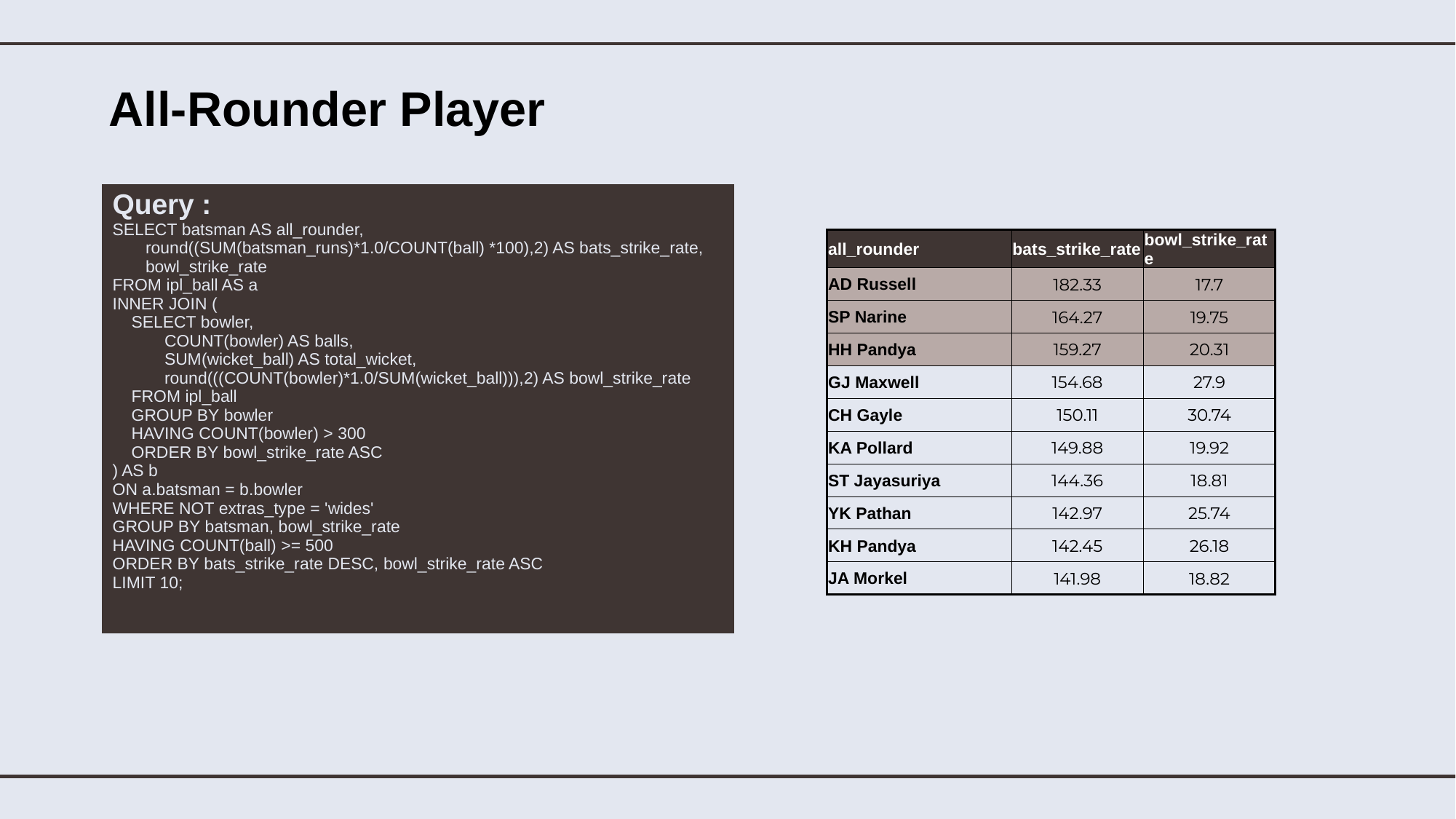

# All-Rounder Player
| Query : SELECT batsman AS all\_rounder, round((SUM(batsman\_runs)\*1.0/COUNT(ball) \*100),2) AS bats\_strike\_rate, bowl\_strike\_rate FROM ipl\_ball AS a INNER JOIN ( SELECT bowler, COUNT(bowler) AS balls, SUM(wicket\_ball) AS total\_wicket, round(((COUNT(bowler)\*1.0/SUM(wicket\_ball))),2) AS bowl\_strike\_rate FROM ipl\_ball GROUP BY bowler HAVING COUNT(bowler) > 300 ORDER BY bowl\_strike\_rate ASC ) AS b ON a.batsman = b.bowler WHERE NOT extras\_type = 'wides' GROUP BY batsman, bowl\_strike\_rate HAVING COUNT(ball) >= 500 ORDER BY bats\_strike\_rate DESC, bowl\_strike\_rate ASC LIMIT 10; |
| --- |
| all\_rounder | bats\_strike\_rate | bowl\_strike\_rate |
| --- | --- | --- |
| AD Russell | 182.33 | 17.7 |
| SP Narine | 164.27 | 19.75 |
| HH Pandya | 159.27 | 20.31 |
| GJ Maxwell | 154.68 | 27.9 |
| CH Gayle | 150.11 | 30.74 |
| KA Pollard | 149.88 | 19.92 |
| ST Jayasuriya | 144.36 | 18.81 |
| YK Pathan | 142.97 | 25.74 |
| KH Pandya | 142.45 | 26.18 |
| JA Morkel | 141.98 | 18.82 |